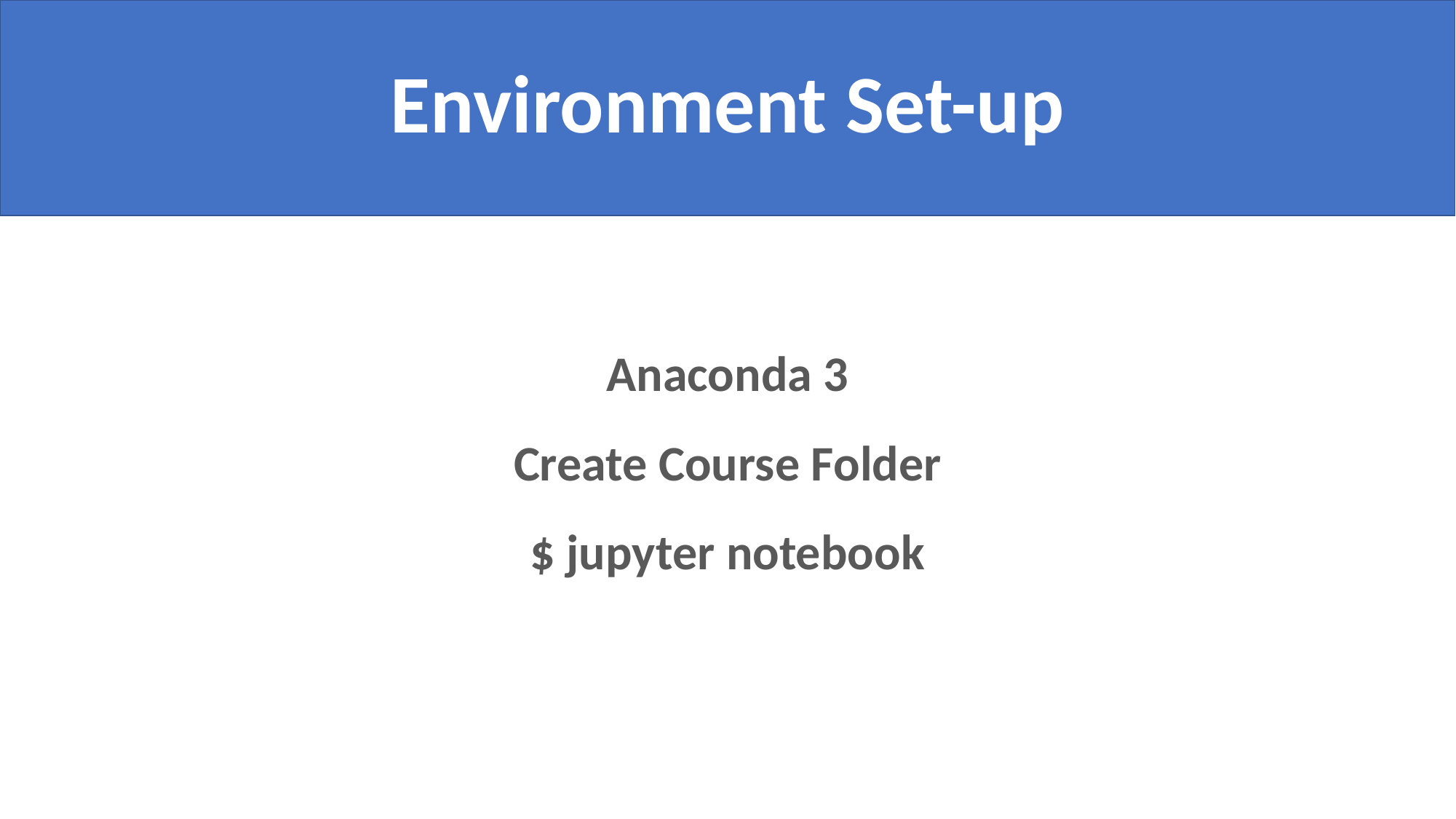

Environment Set-up
Anaconda 3
Create Course Folder
$ jupyter notebook